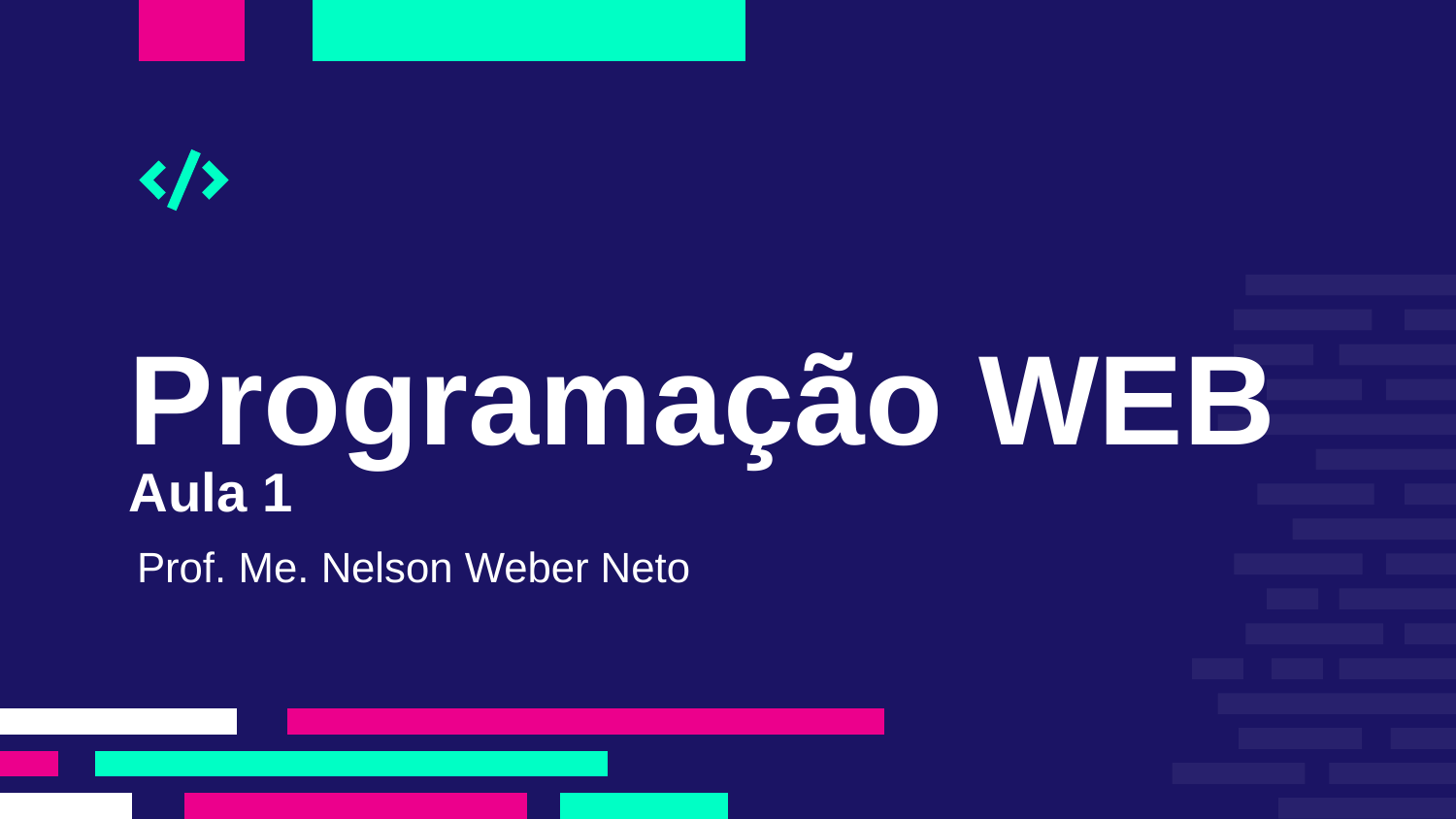

# Programação WEB
Aula 1
Prof. Me. Nelson Weber Neto